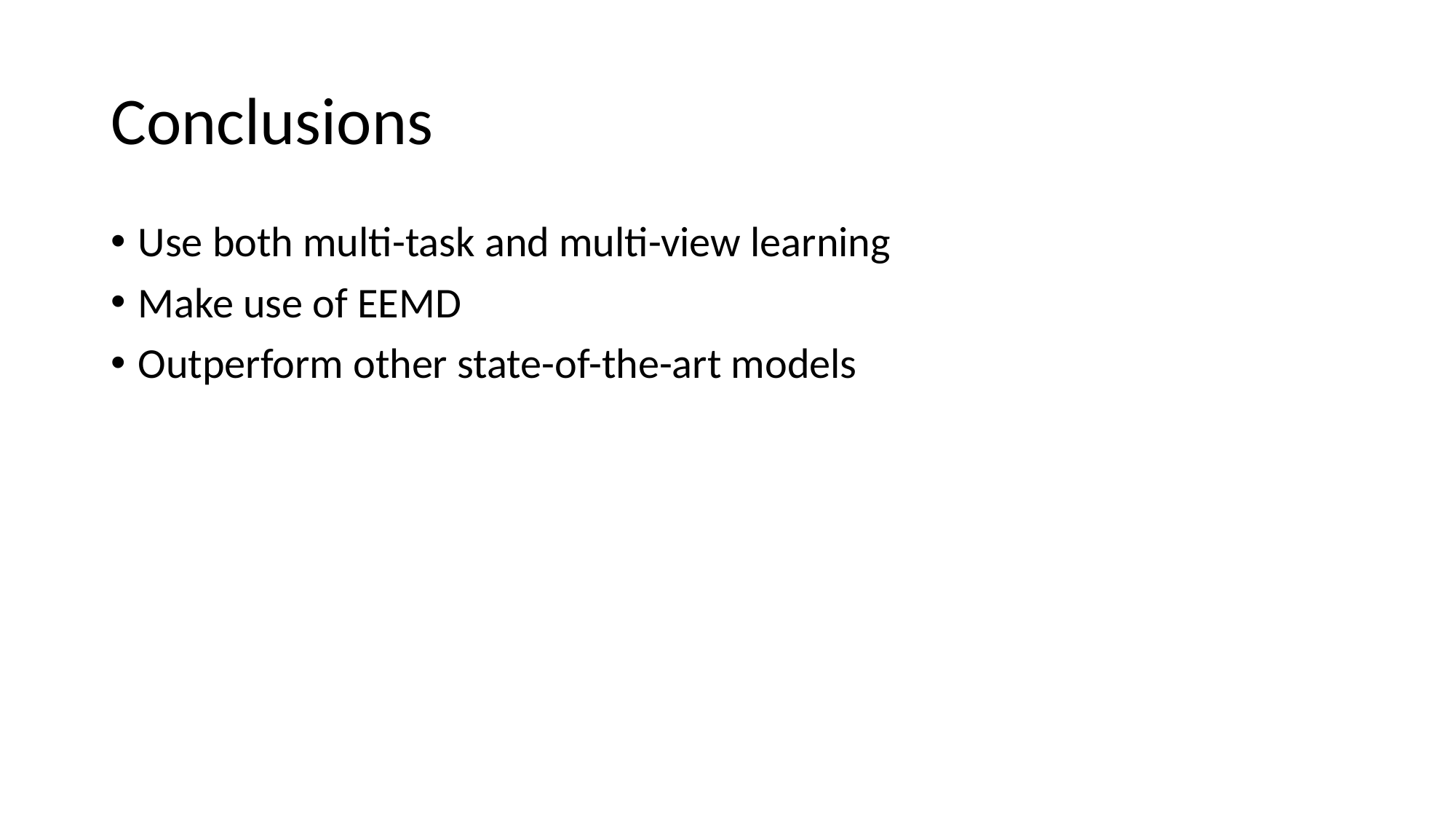

# Conclusions
Use both multi-task and multi-view learning
Make use of EEMD
Outperform other state-of-the-art models